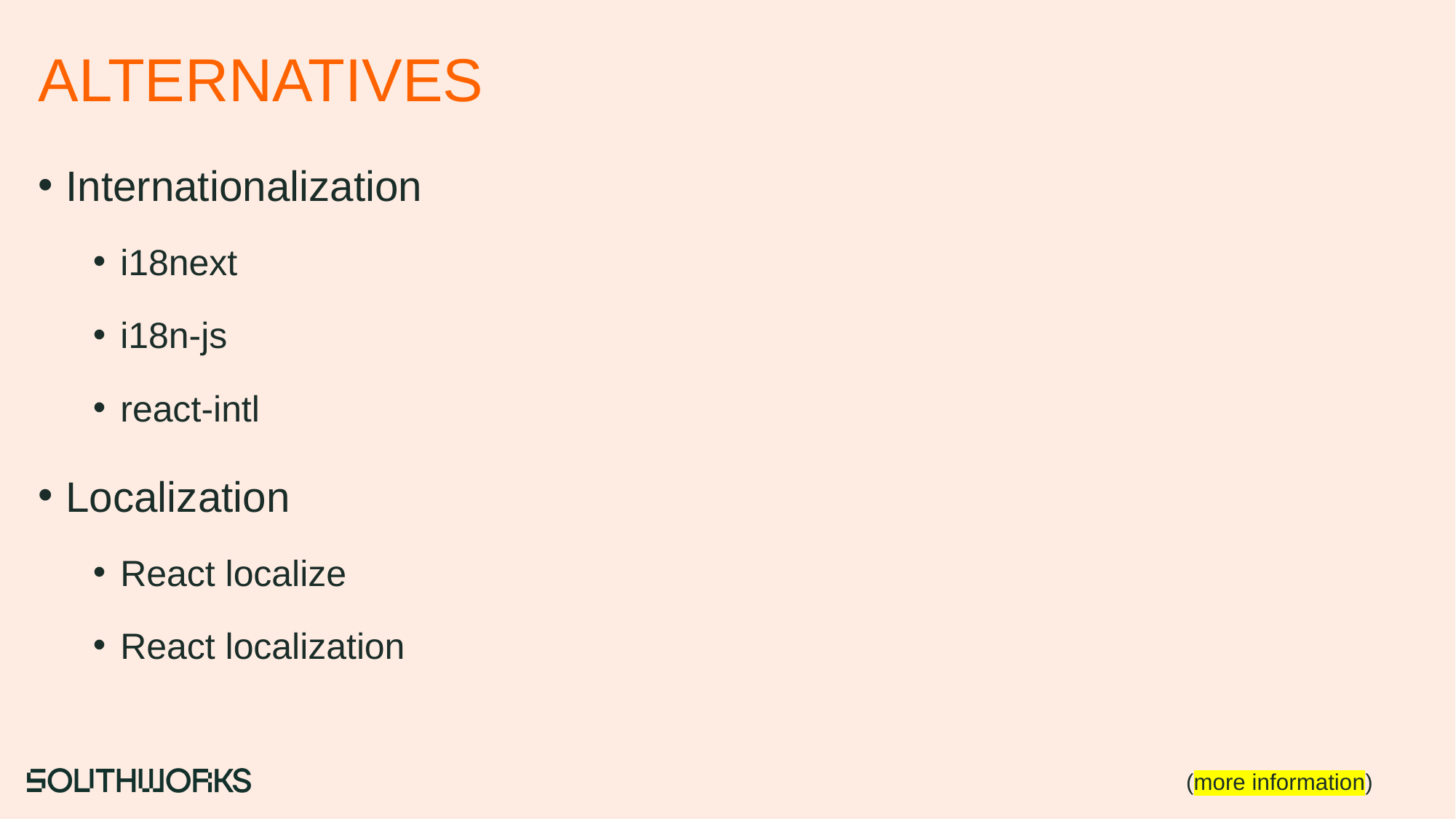

# ALTERNATIVES
Internationalization
i18next
i18n-js
react-intl
Localization
React localize
React localization
(more information)